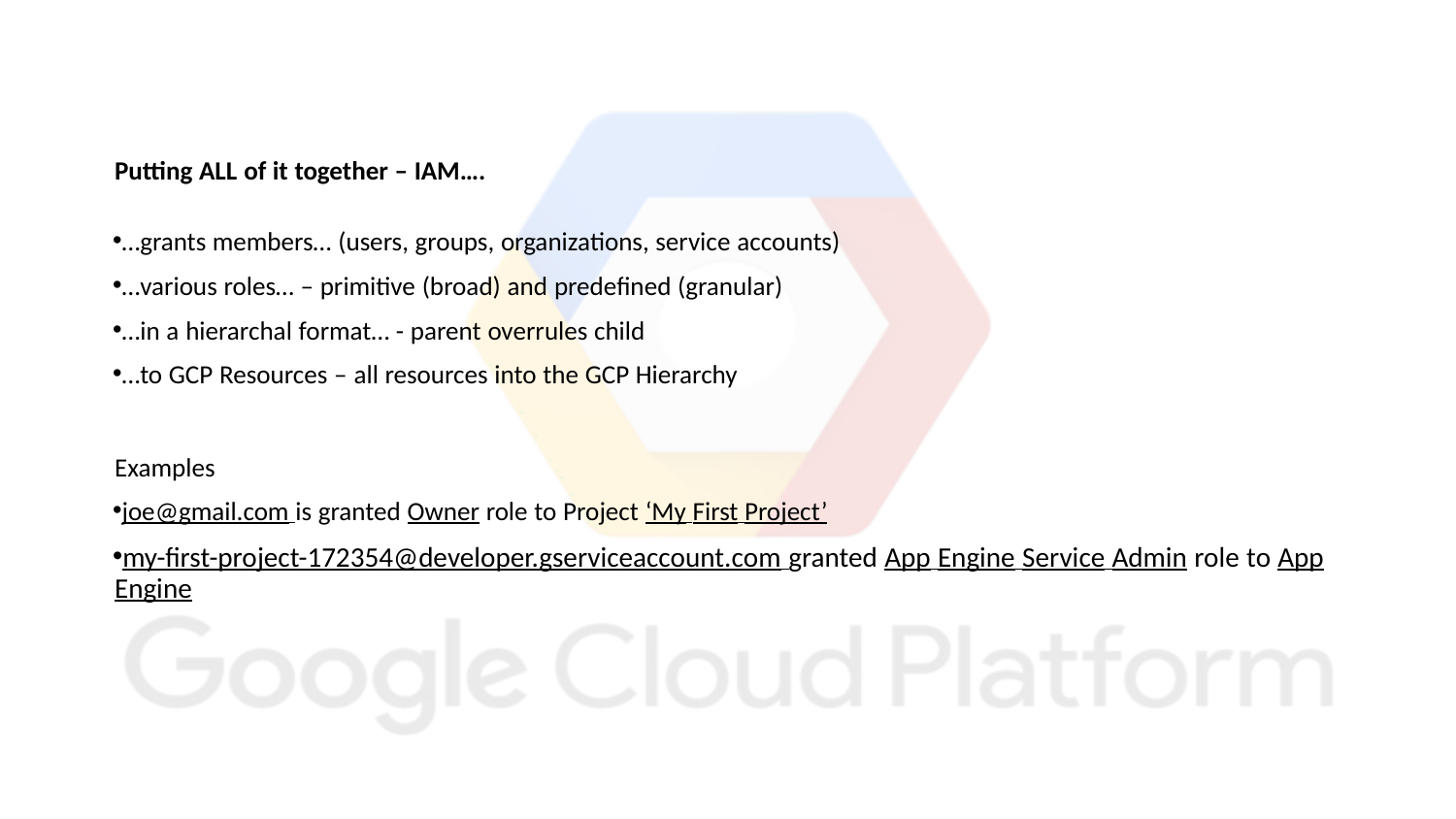

Putting ALL of it together – IAM….

…grants members… (users, groups, organizations, service accounts)
…various roles… – primitive (broad) and predefined (granular)
…in a hierarchal format… - parent overrules child
…to GCP Resources – all resources into the GCP Hierarchy

Examples
joe@gmail.com is granted Owner role to Project ‘My First Project’
my-first-project-172354@developer.gserviceaccount.com granted App Engine Service Admin role to App Engine